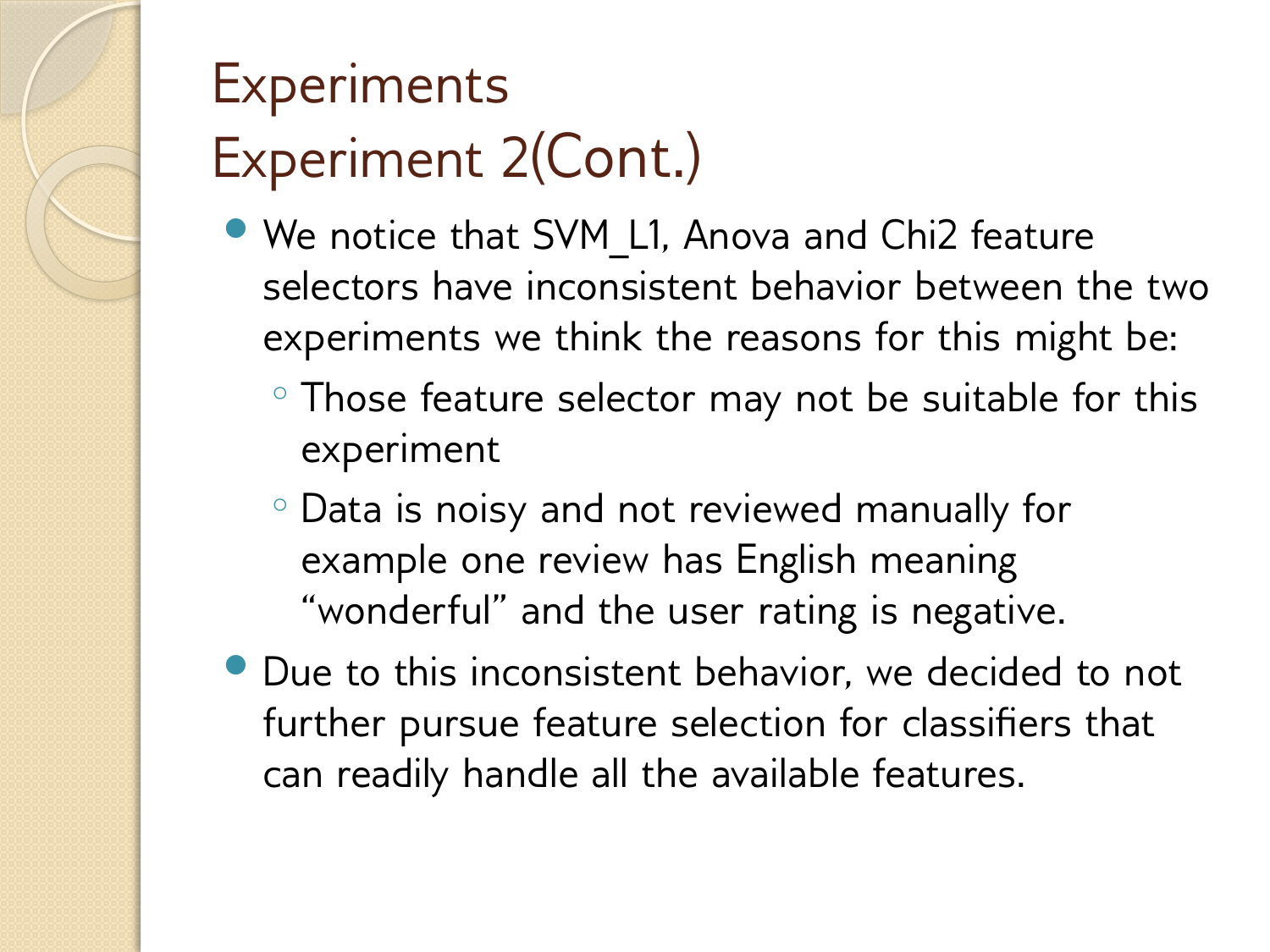

# Experiments Experiment 2(Cont.)
We notice that SVM_L1, Anova and Chi2 feature selectors have inconsistent behavior between the two experiments we think the reasons for this might be:
Those feature selector may not be suitable for this experiment
Data is noisy and not reviewed manually for example one review has English meaning “wonderful” and the user rating is negative.
Due to this inconsistent behavior, we decided to not further pursue feature selection for classifiers that can readily handle all the available features.